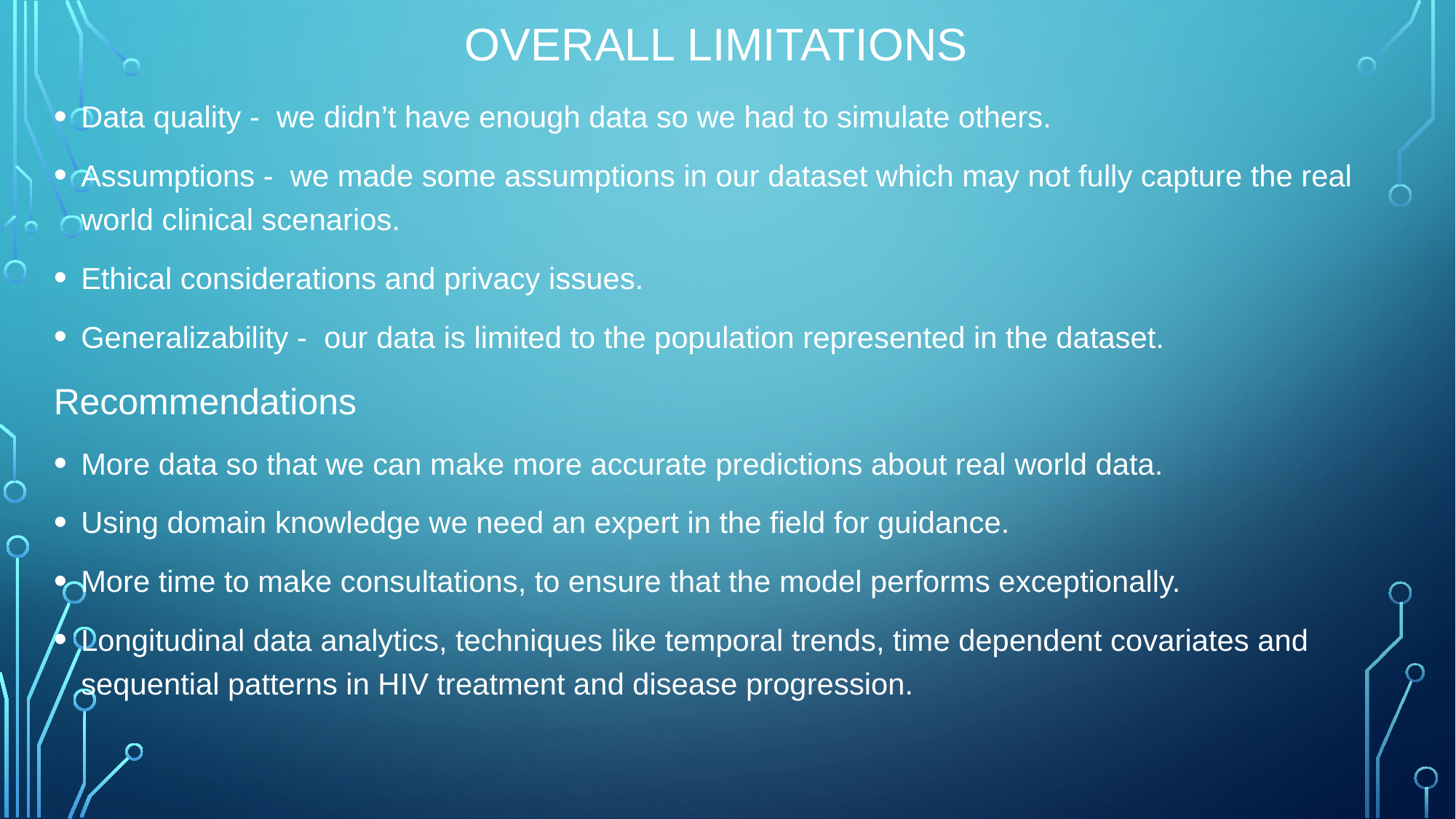

# Overall limitations
Data quality -  we didn’t have enough data so we had to simulate others.
Assumptions -  we made some assumptions in our dataset which may not fully capture the real world clinical scenarios.
Ethical considerations and privacy issues.
Generalizability -  our data is limited to the population represented in the dataset.
Recommendations
More data so that we can make more accurate predictions about real world data.
Using domain knowledge we need an expert in the field for guidance.
More time to make consultations, to ensure that the model performs exceptionally.
Longitudinal data analytics, techniques like temporal trends, time dependent covariates and sequential patterns in HIV treatment and disease progression.